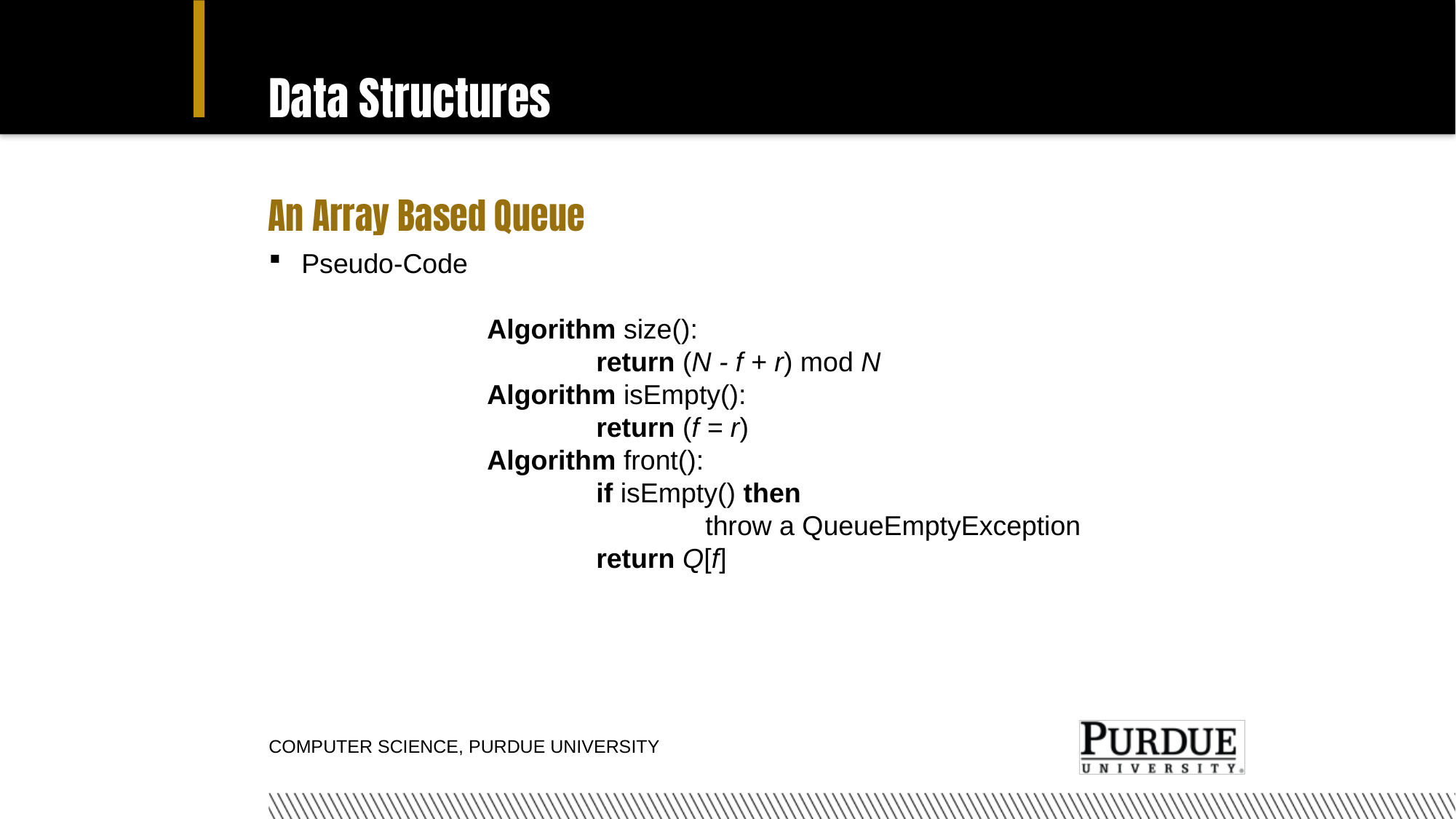

# Data Structures
An Array Based Queue
Pseudo-Code

		Algorithm size():
			return (N - f + r) mod N
		Algorithm isEmpty():
			return (f = r)
		Algorithm front():
			if isEmpty() then
				throw a QueueEmptyException
			return Q[f]
Computer Science, Purdue University